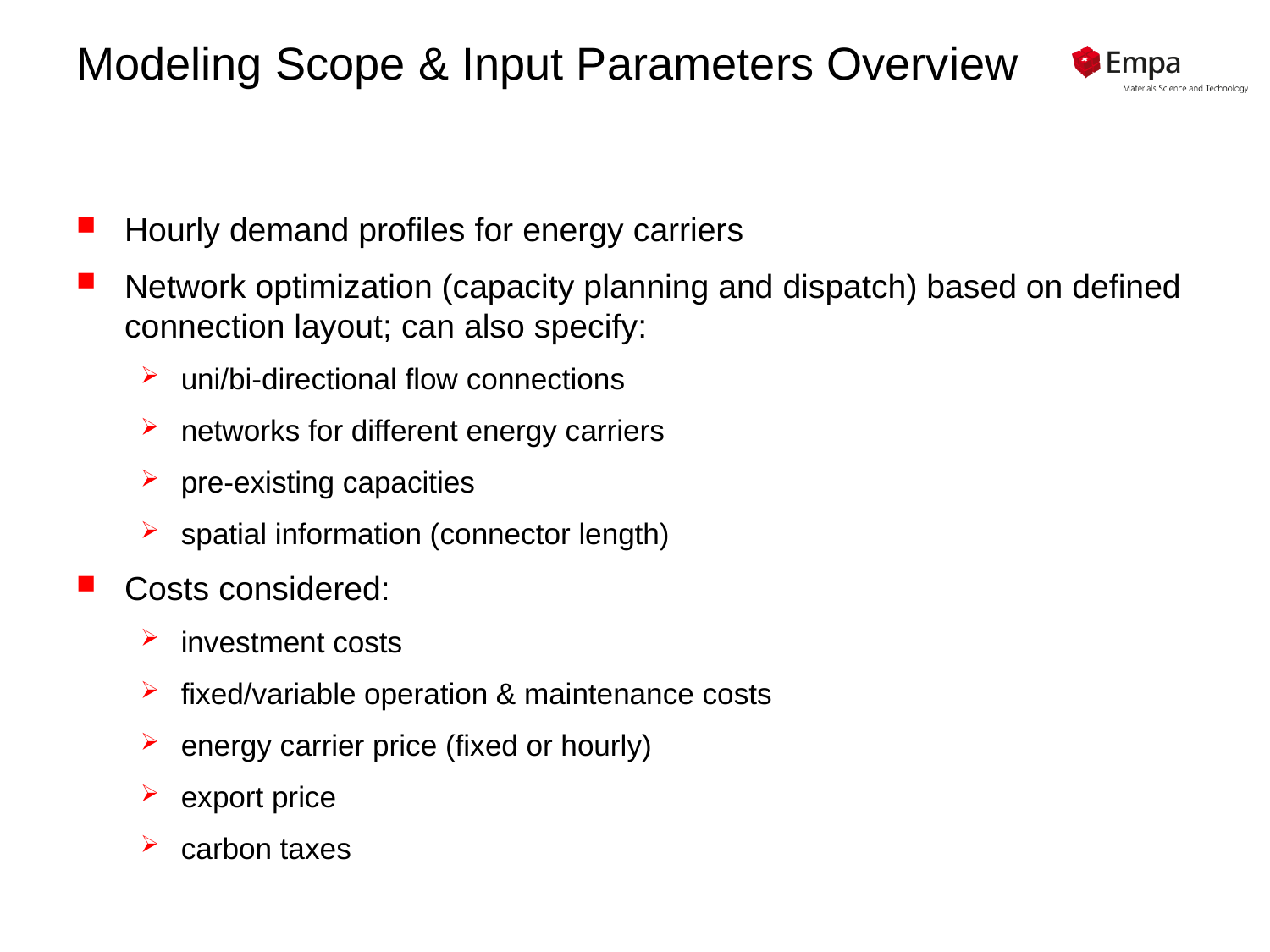

# Modeling Scope & Input Parameters Overview
Hourly demand profiles for energy carriers
Network optimization (capacity planning and dispatch) based on defined connection layout; can also specify:
uni/bi-directional flow connections
networks for different energy carriers
pre-existing capacities
spatial information (connector length)
Costs considered:
investment costs
fixed/variable operation & maintenance costs
energy carrier price (fixed or hourly)
export price
carbon taxes